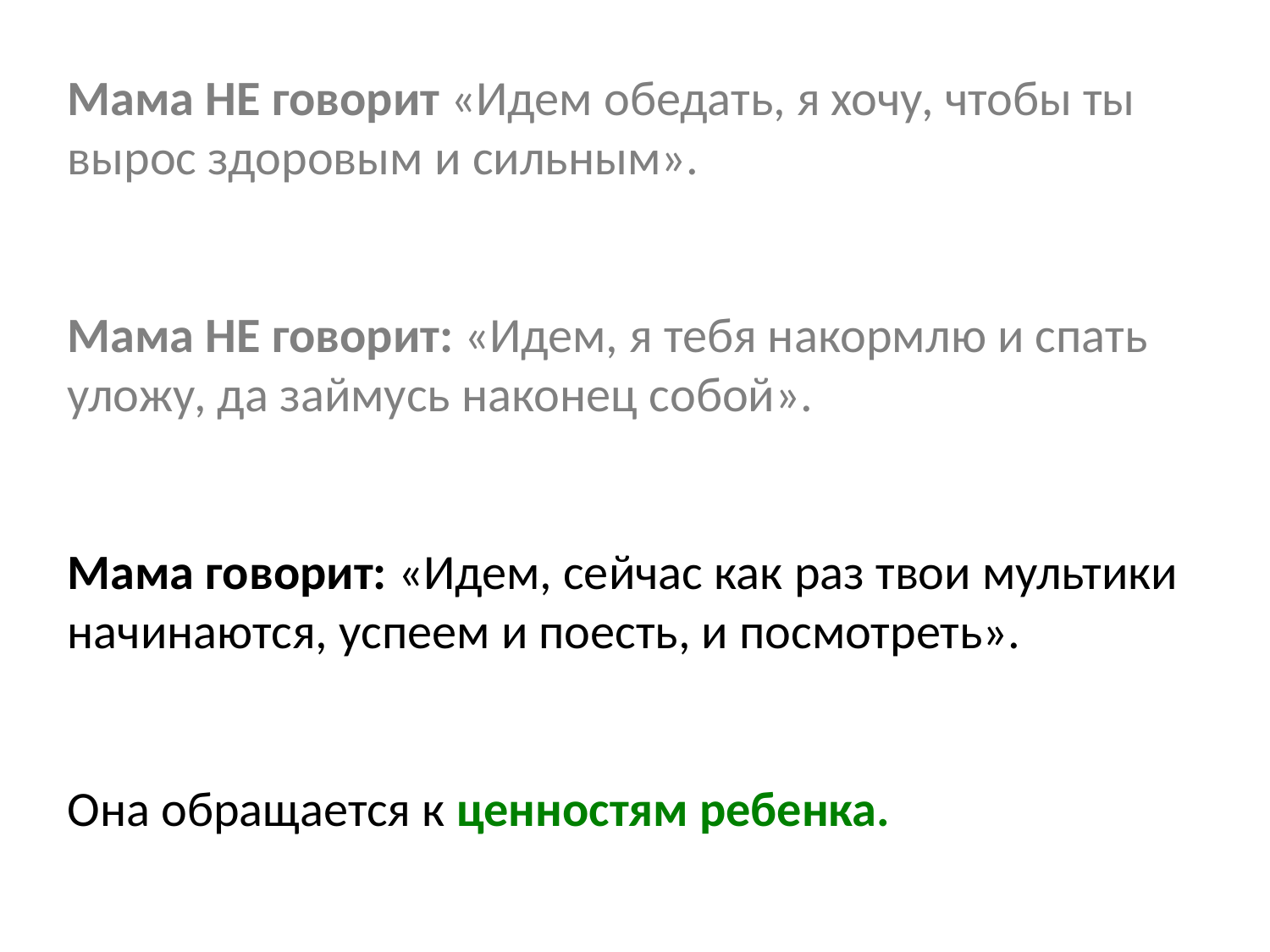

Мама НЕ говорит «Идем обедать, я хочу, чтобы ты вырос здоровым и сильным».

Мама НЕ говорит: «Идем, я тебя накормлю и спать уложу, да займусь наконец собой».

Мама говорит: «Идем, сейчас как раз твои мультики начинаются, успеем и поесть, и посмотреть».

Она обращается к ценностям ребенка.